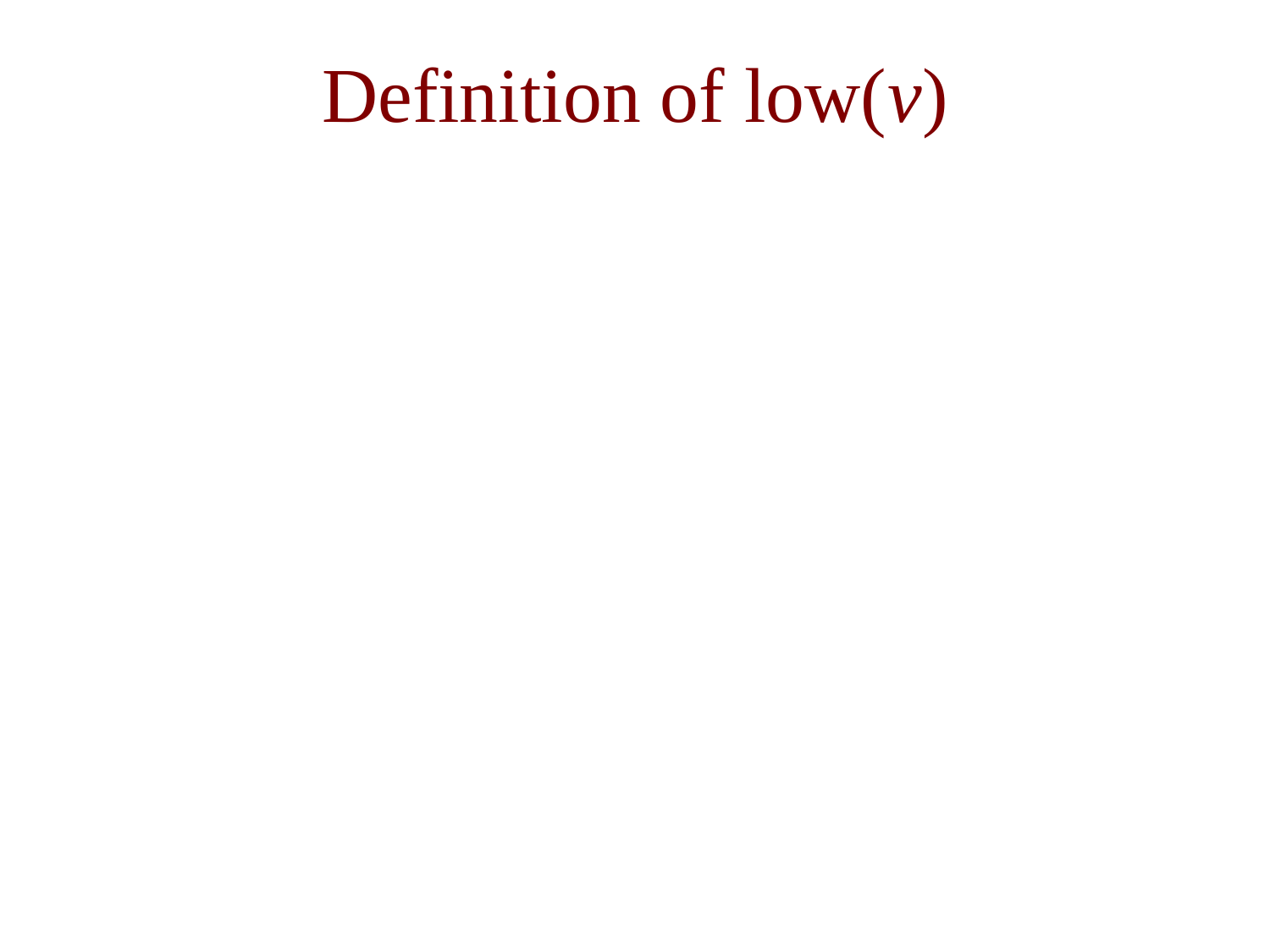

# Definition of low(v)
Once  Low[u] is computed for all vertices u, we can test whether a nonroot vertex u is an articulation point

u is an articulation point iff it has a child v for which  Low[v] >= d[u]